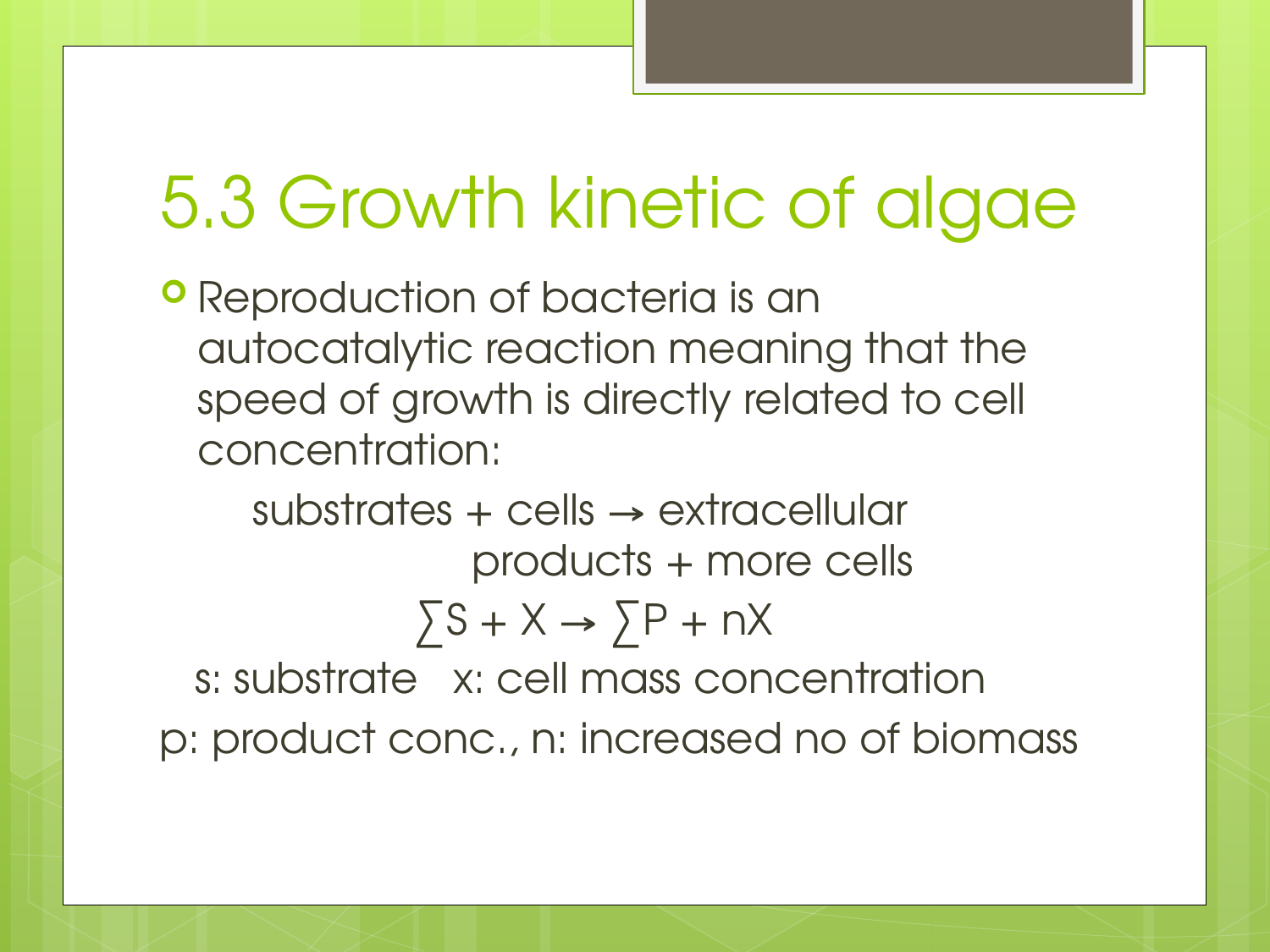

# 5.3 Growth kinetic of algae
Reproduction of bacteria is an autocatalytic reaction meaning that the speed of growth is directly related to cell concentration:
        substrates + cells → extracellular 				     products + more cells
		∑S + X → ∑P + nX
   s: substrate   x: cell mass concentration
p: product conc., n: increased no of biomass